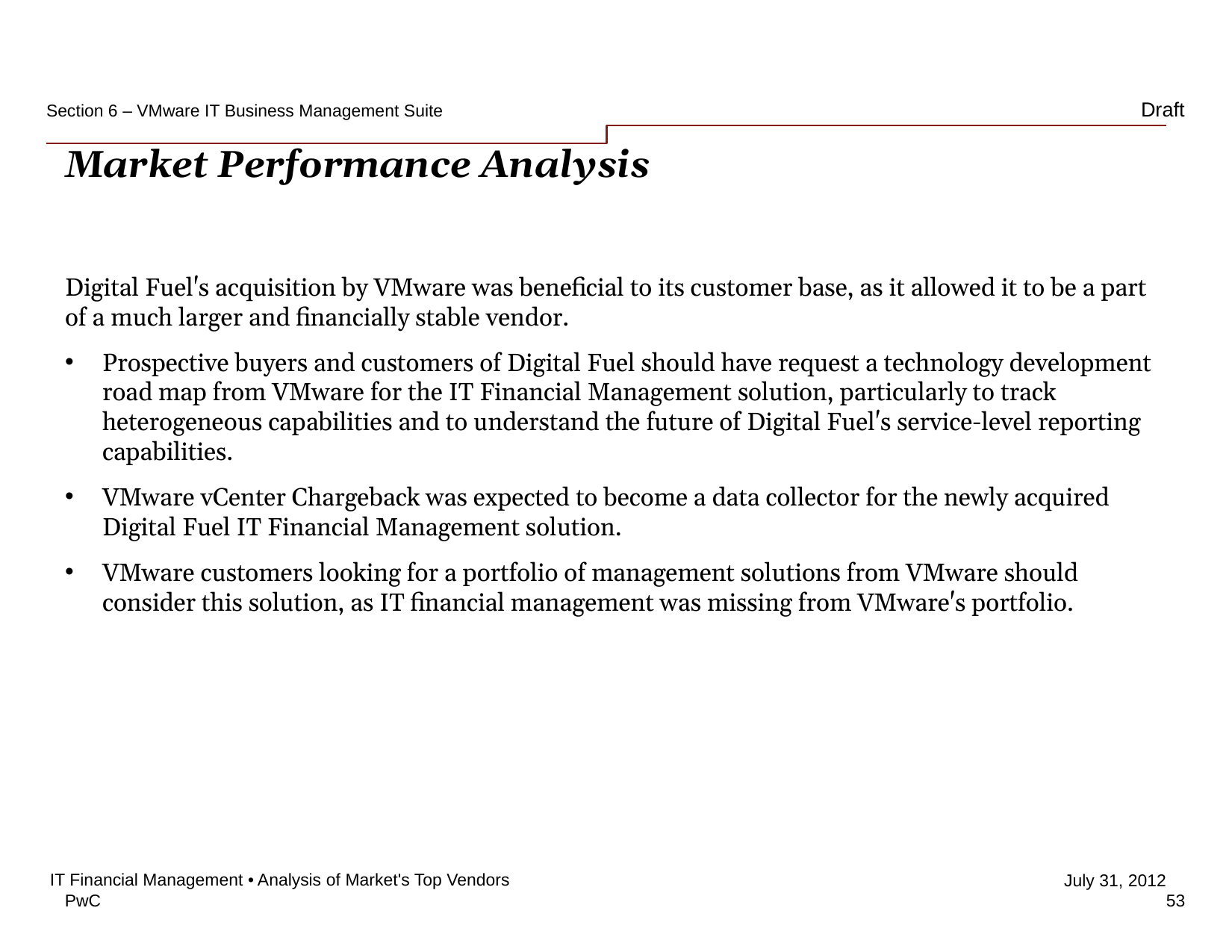

Section 6 – VMware IT Business Management Suite
# Market Performance Analysis
Digital Fuel's acquisition by VMware was beneficial to its customer base, as it allowed it to be a part of a much larger and financially stable vendor.
Prospective buyers and customers of Digital Fuel should have request a technology development road map from VMware for the IT Financial Management solution, particularly to track heterogeneous capabilities and to understand the future of Digital Fuel's service-level reporting capabilities.
VMware vCenter Chargeback was expected to become a data collector for the newly acquired Digital Fuel IT Financial Management solution.
VMware customers looking for a portfolio of management solutions from VMware should consider this solution, as IT financial management was missing from VMware's portfolio.
IT Financial Management • Analysis of Market's Top Vendors
53